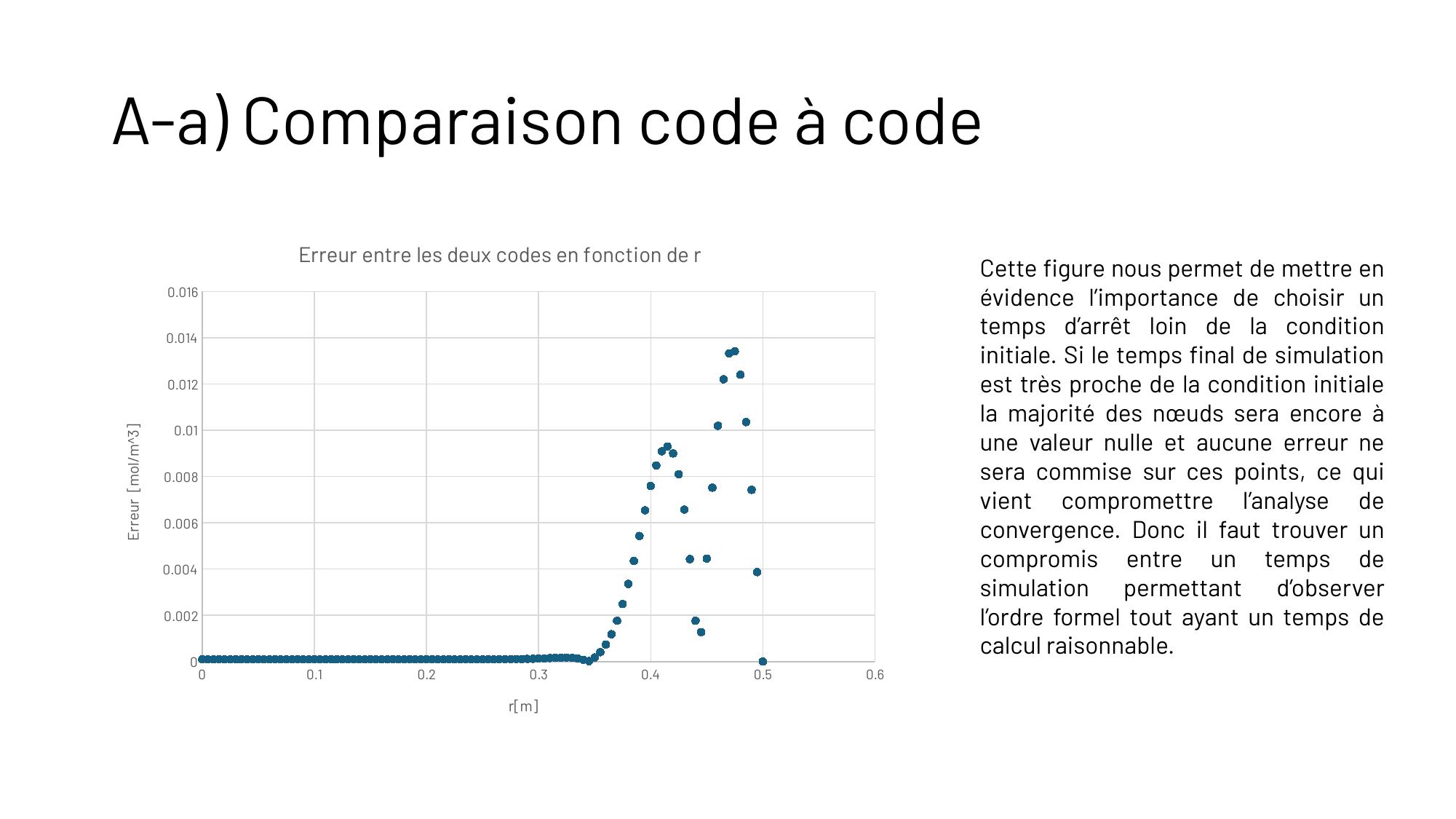

# A-a) Comparaison code à code
Cette figure nous permet de mettre en évidence l’importance de choisir un temps d’arrêt loin de la condition initiale. Si le temps final de simulation est très proche de la condition initiale la majorité des nœuds sera encore à une valeur nulle et aucune erreur ne sera commise sur ces points, ce qui vient compromettre l’analyse de convergence. Donc il faut trouver un compromis entre un temps de simulation permettant d’observer l’ordre formel tout ayant un temps de calcul raisonnable.

### Chart: Erreur entre les deux codes en fonction de r

| Category | Erreur |
|---|---|